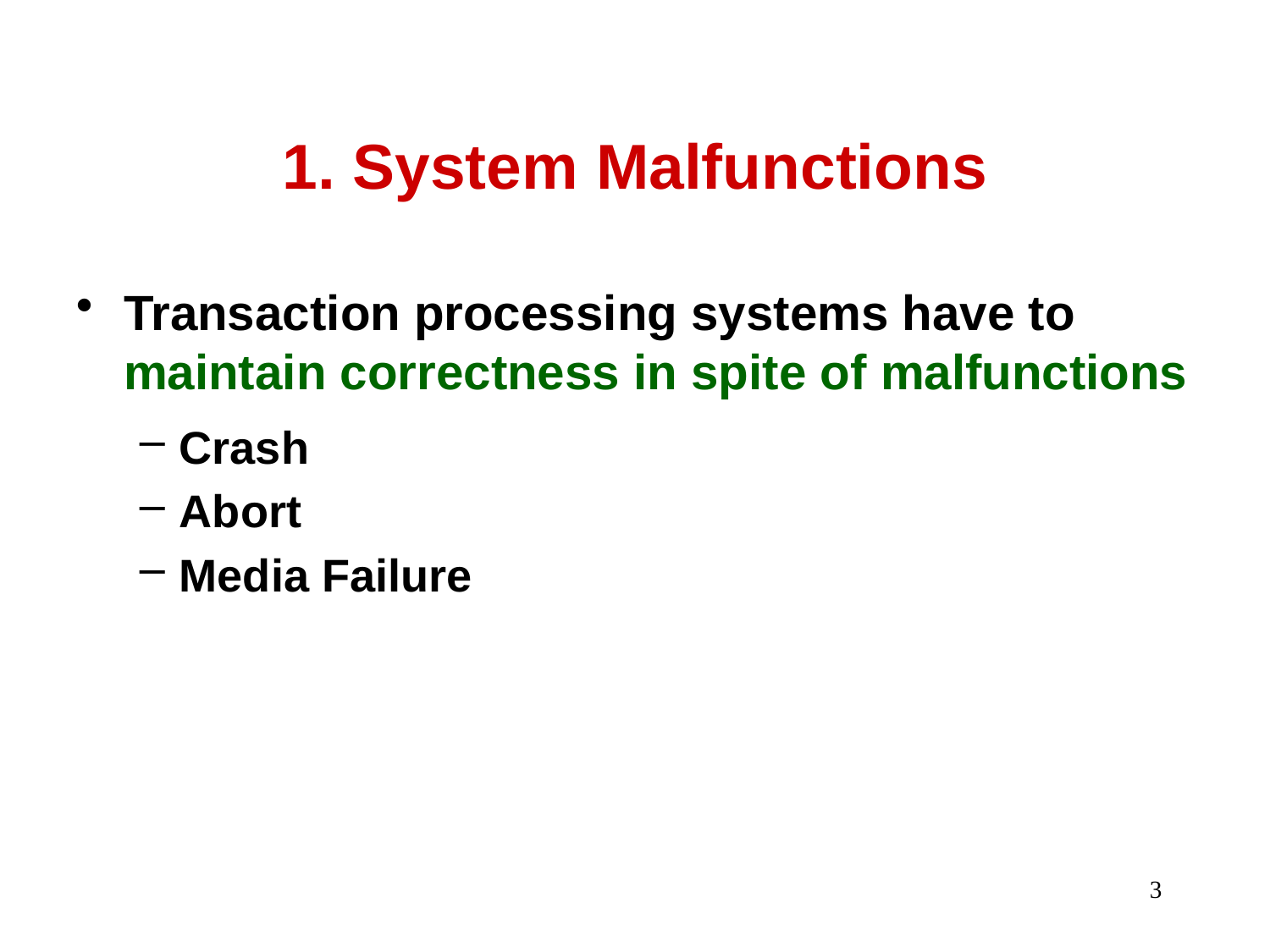

# 1. System Malfunctions
Transaction processing systems have to maintain correctness in spite of malfunctions
Crash
Abort
Media Failure

3